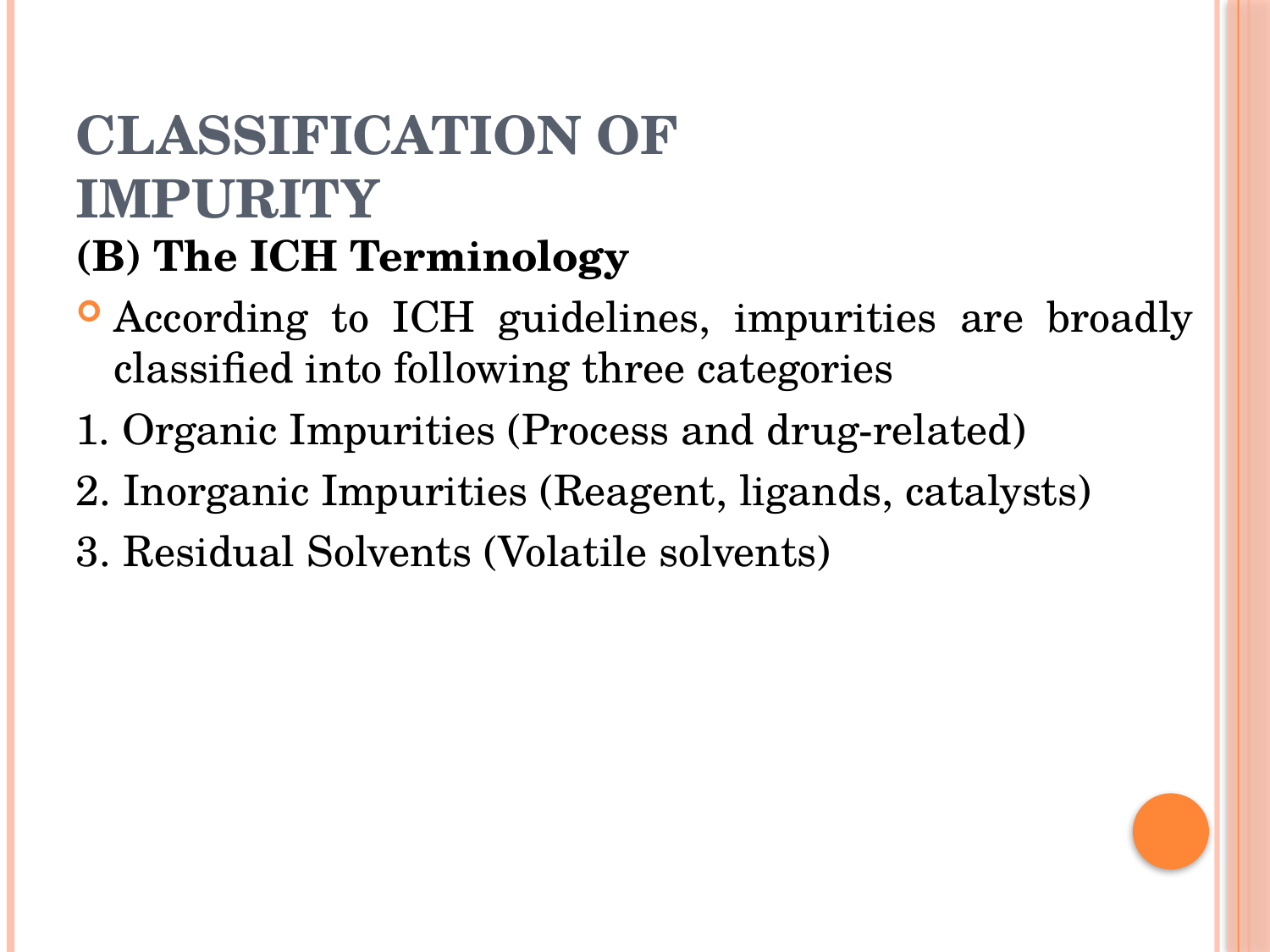

Classification of Impurity
(B) The ICH Terminology
According to ICH guidelines, impurities are broadly classified into following three categories
1. Organic Impurities (Process and drug-related)
2. Inorganic Impurities (Reagent, ligands, catalysts)
3. Residual Solvents (Volatile solvents)